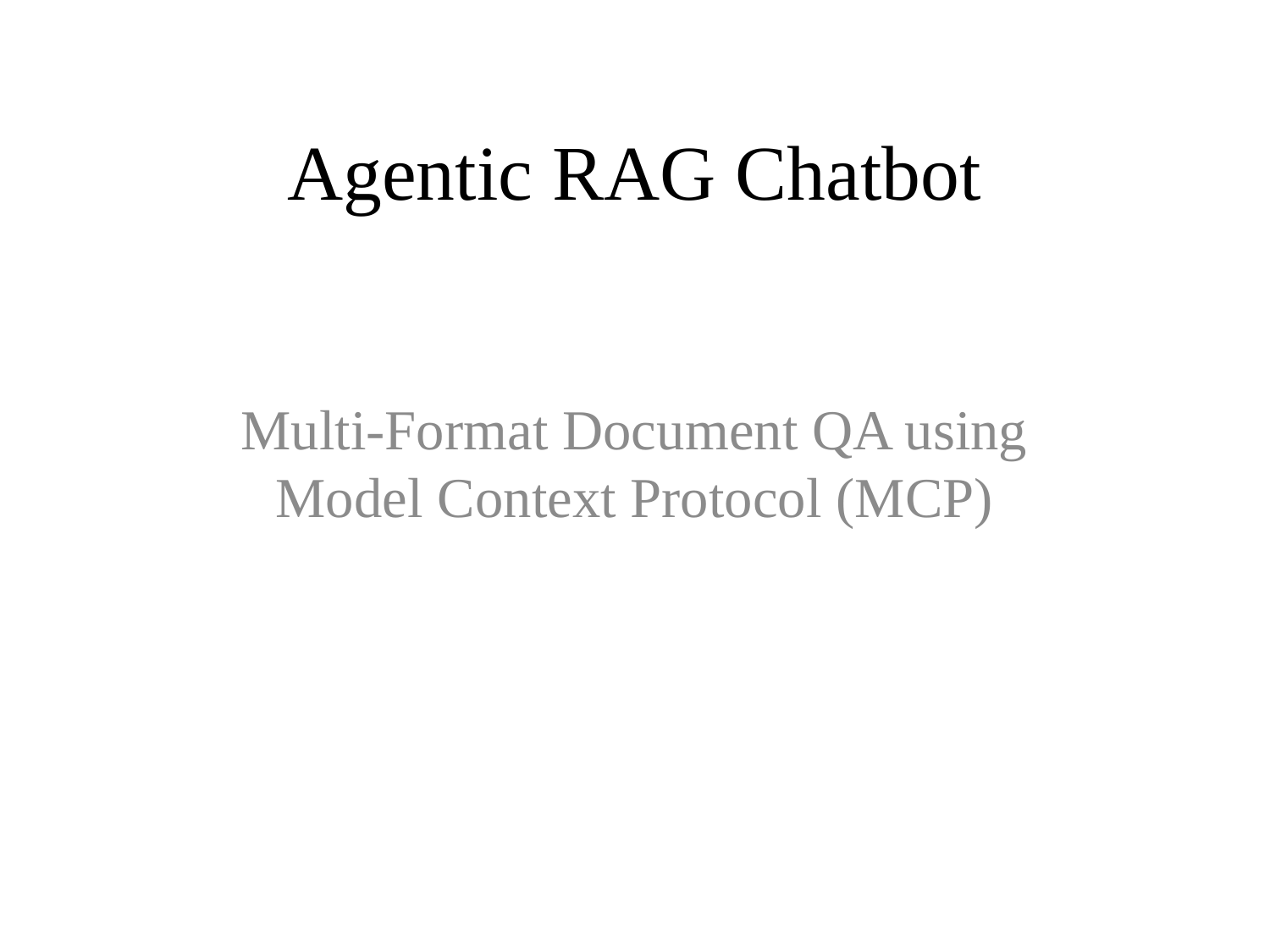

# Agentic RAG Chatbot
Multi-Format Document QA using Model Context Protocol (MCP)